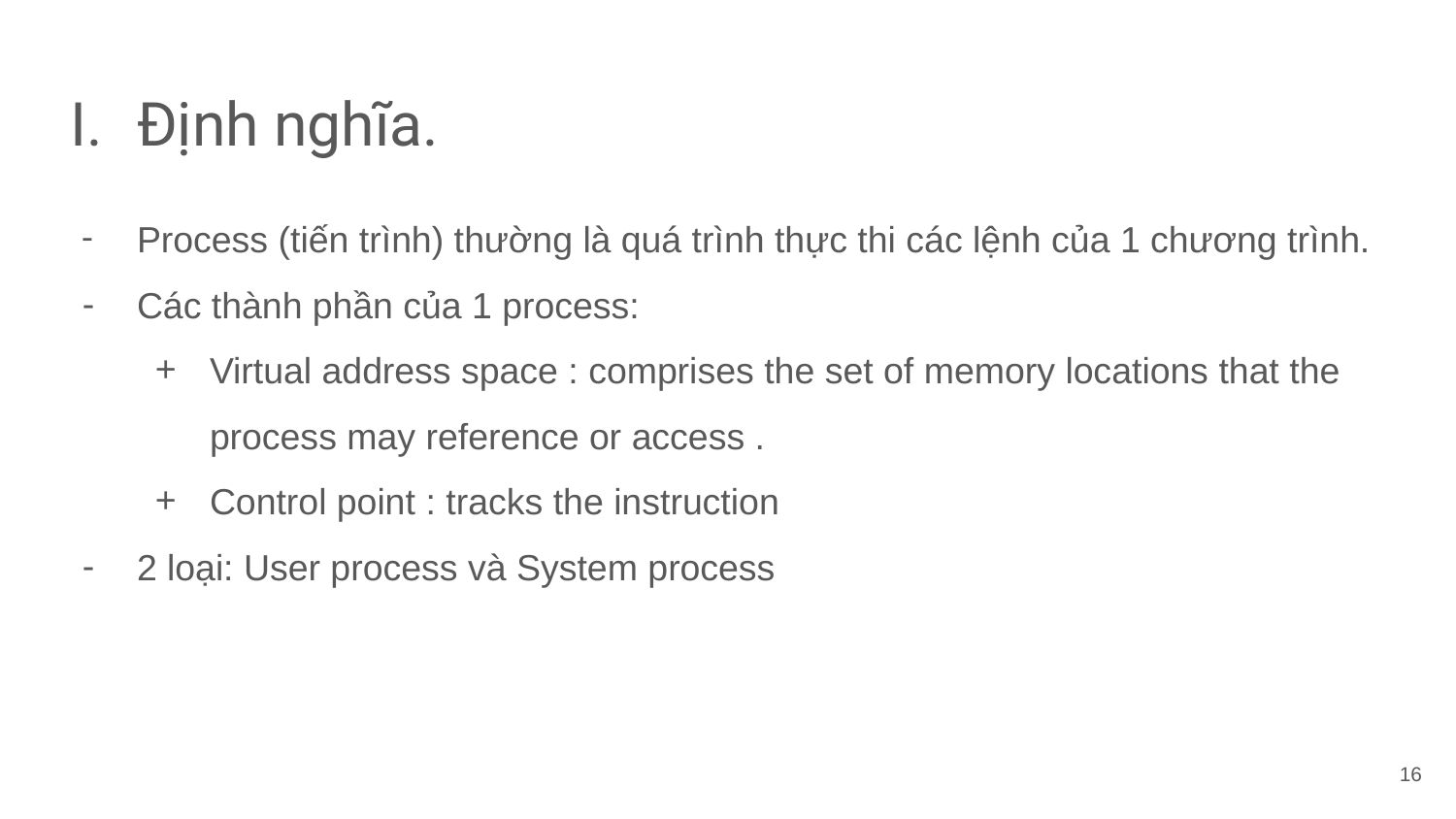

# Định nghĩa.
Process (tiến trình) thường là quá trình thực thi các lệnh của 1 chương trình.
Các thành phần của 1 process:
Virtual address space : comprises the set of memory locations that the process may reference or access .
Control point : tracks the instruction
2 loại: User process và System process

16